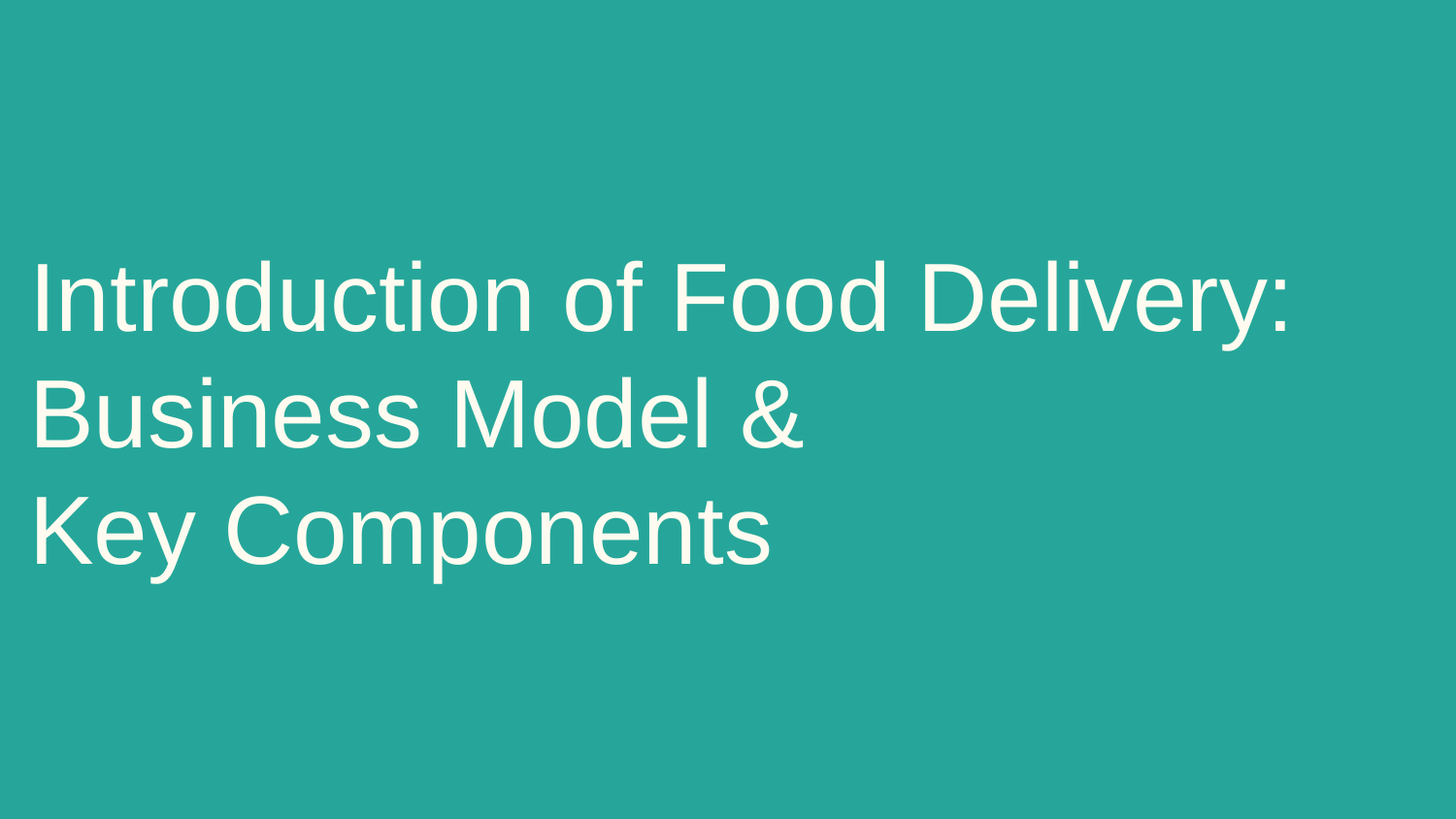

# Introduction of Food Delivery:
Business Model &
Key Components